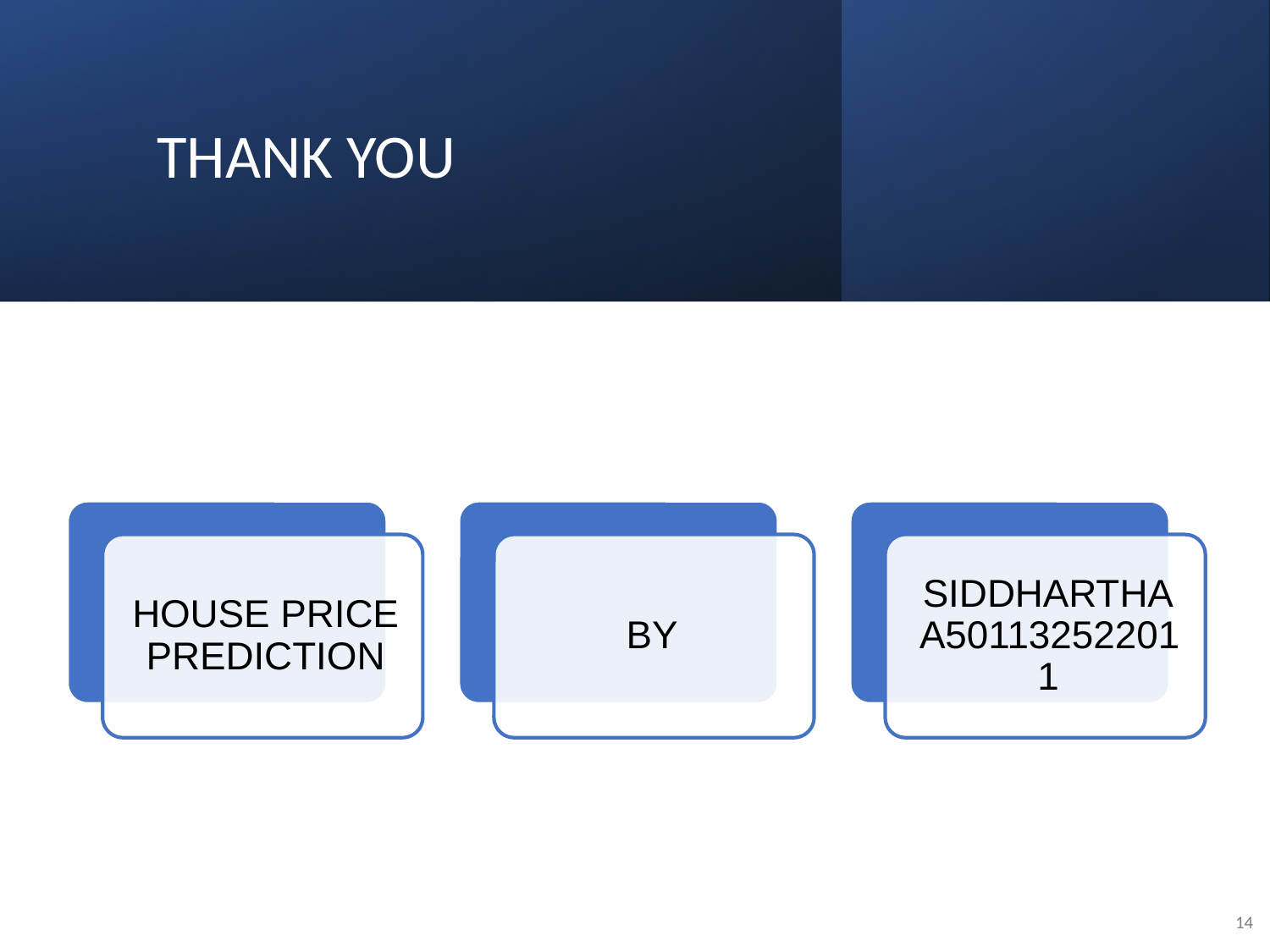

# THANK YOU
HOUSE PRICE PREDICTION
BY
SIDDHARTHA
A501132522011
14